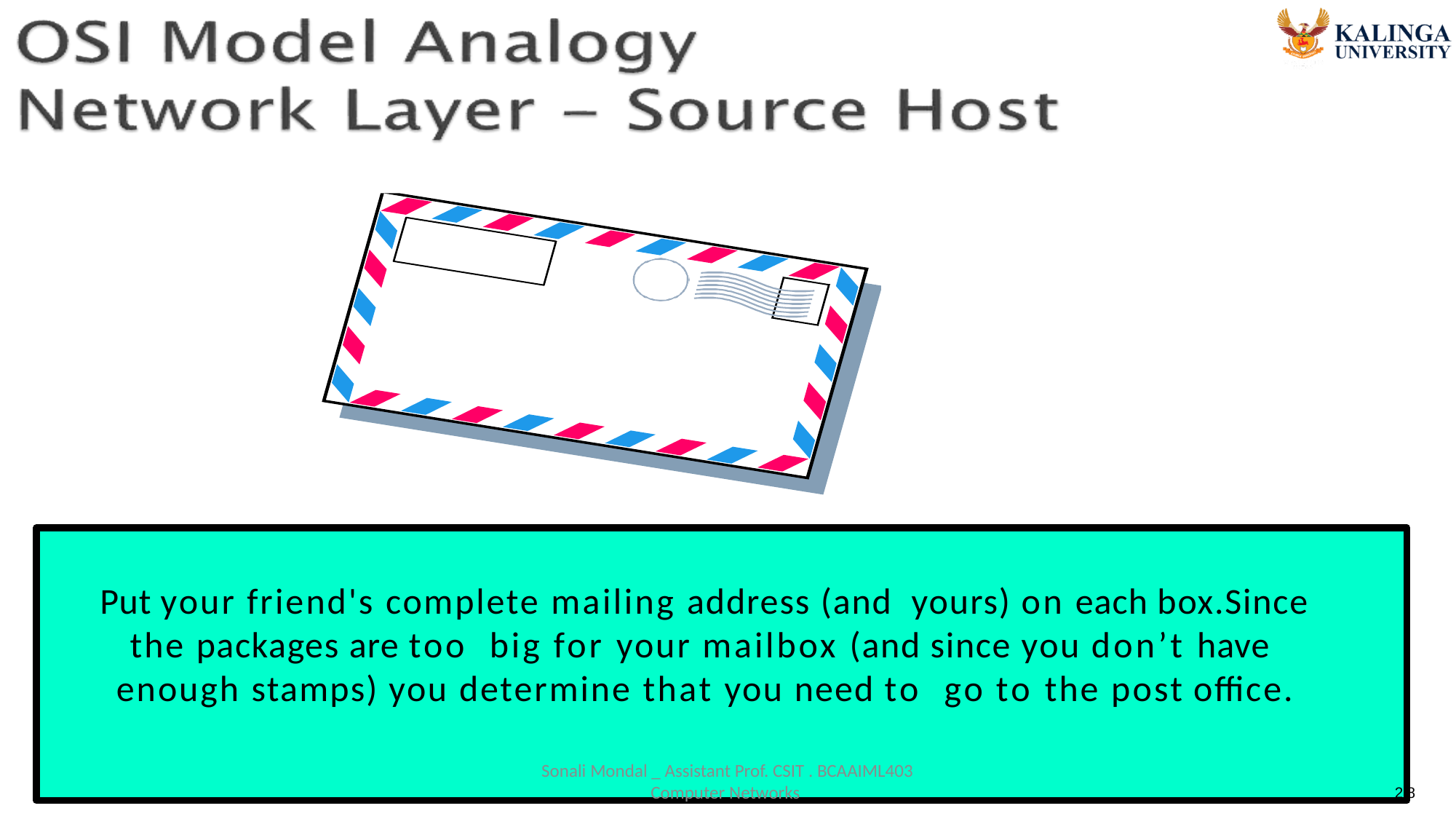

# Put your friend's complete mailing address (and  yours) on each box.Since the packages are too  big for your mailbox (and since you don’t have  enough stamps) you determine that you need to  go to the post office.
Sonali Mondal _ Assistant Prof. CSIT . BCAAIML403 Computer Networks
34
8
2